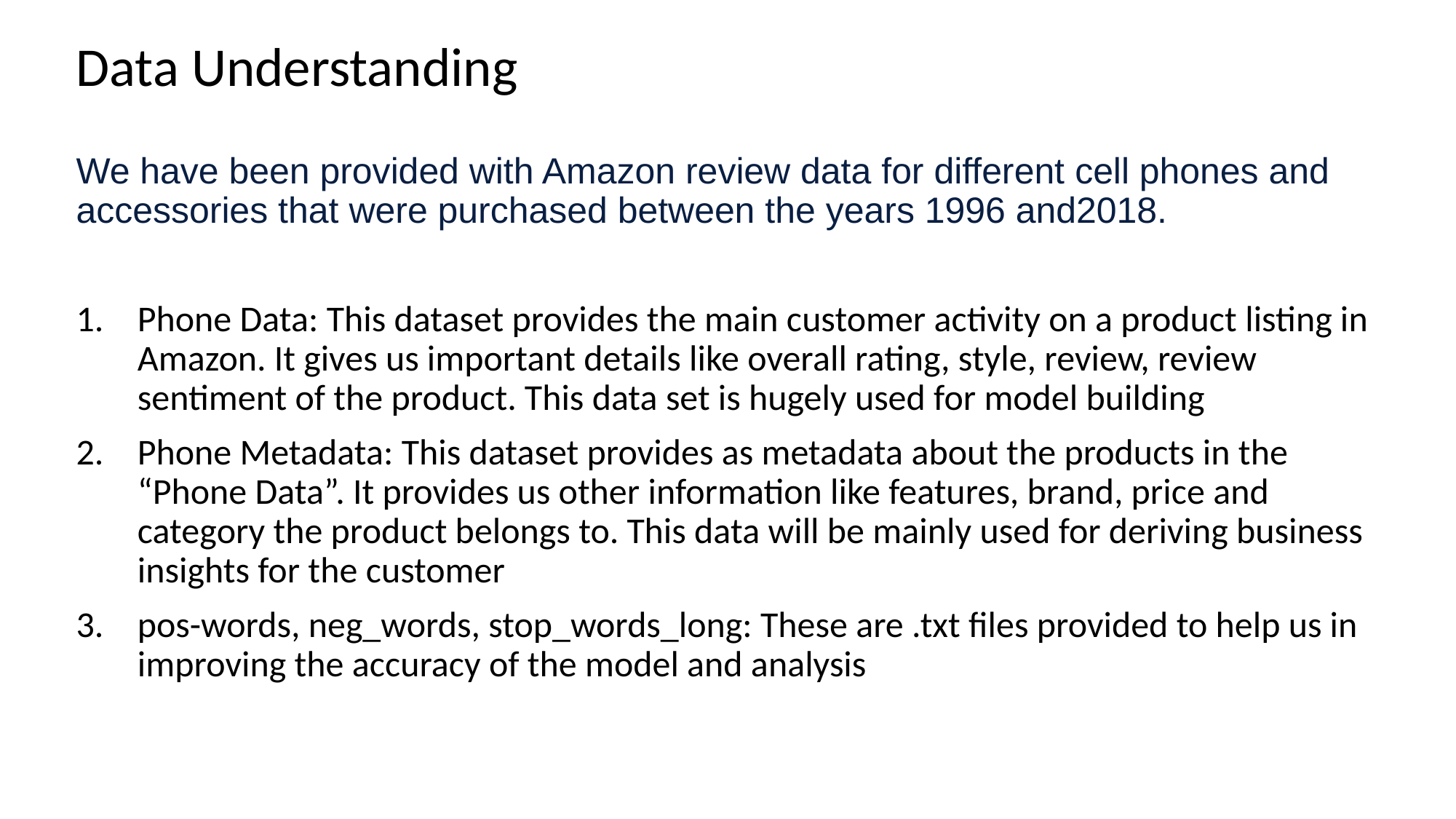

# Data Understanding
We have been provided with Amazon review data for different cell phones and accessories that were purchased between the years 1996 and2018.

Phone Data: This dataset provides the main customer activity on a product listing in Amazon. It gives us important details like overall rating, style, review, review sentiment of the product. This data set is hugely used for model building
Phone Metadata: This dataset provides as metadata about the products in the “Phone Data”. It provides us other information like features, brand, price and category the product belongs to. This data will be mainly used for deriving business insights for the customer
pos-words, neg_words, stop_words_long: These are .txt files provided to help us in improving the accuracy of the model and analysis